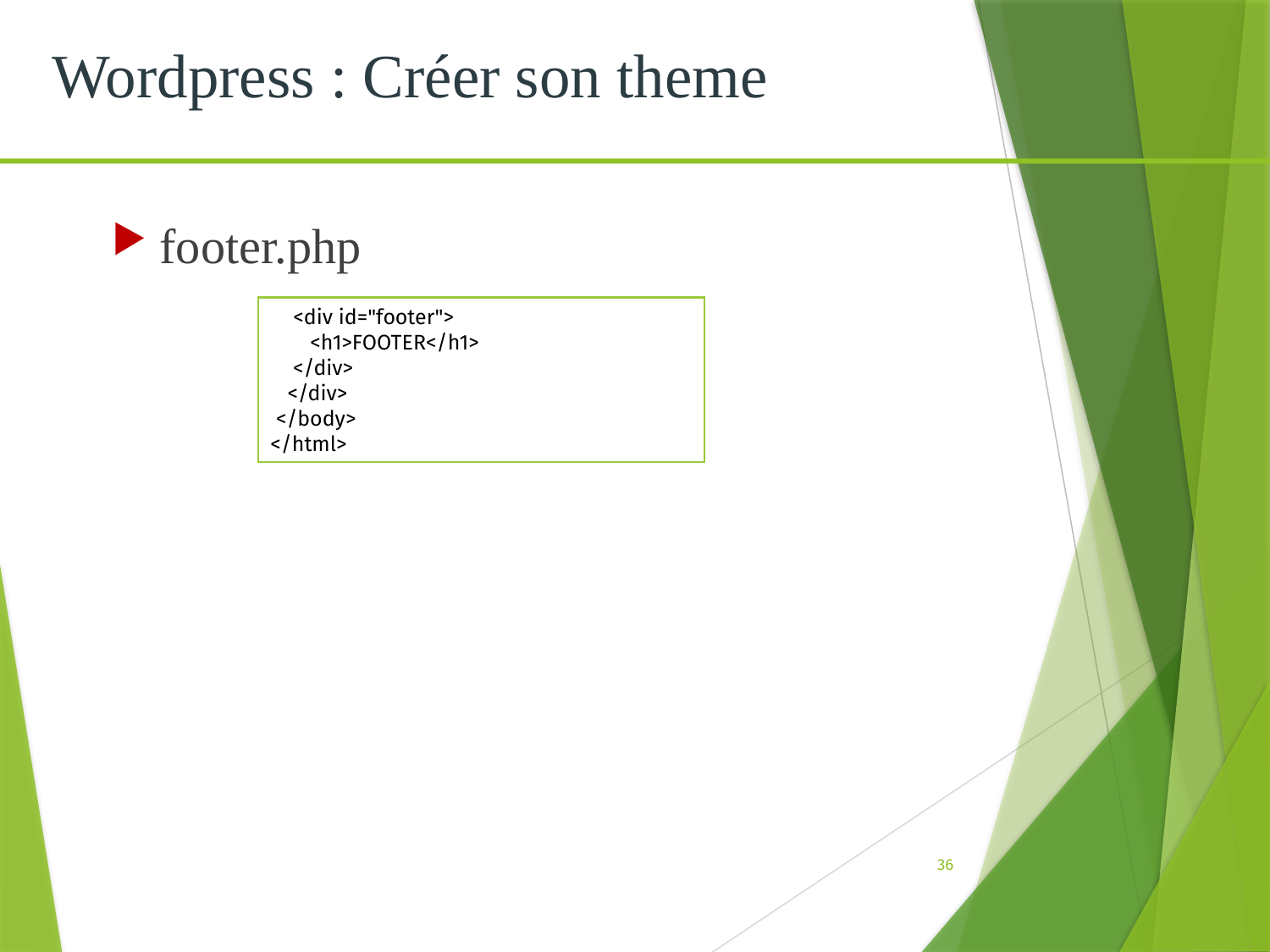

Wordpress : Créer son theme

footer.php

    <div id="footer">
       <h1>FOOTER</h1>
    </div>
   </div>
 </body>
</html>
36